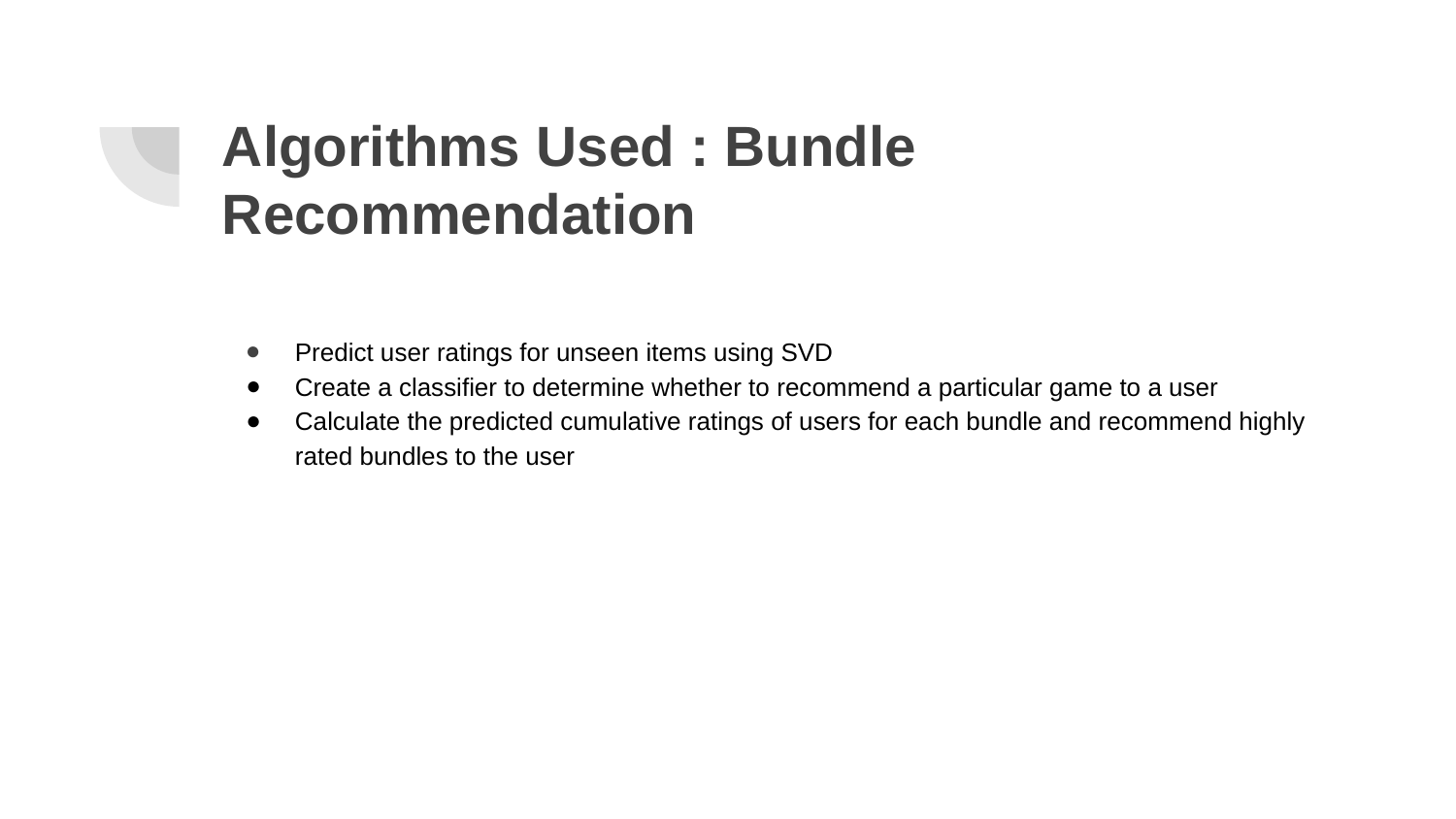

# Algorithms Used : Bundle Recommendation
Predict user ratings for unseen items using SVD
Create a classifier to determine whether to recommend a particular game to a user
Calculate the predicted cumulative ratings of users for each bundle and recommend highly rated bundles to the user